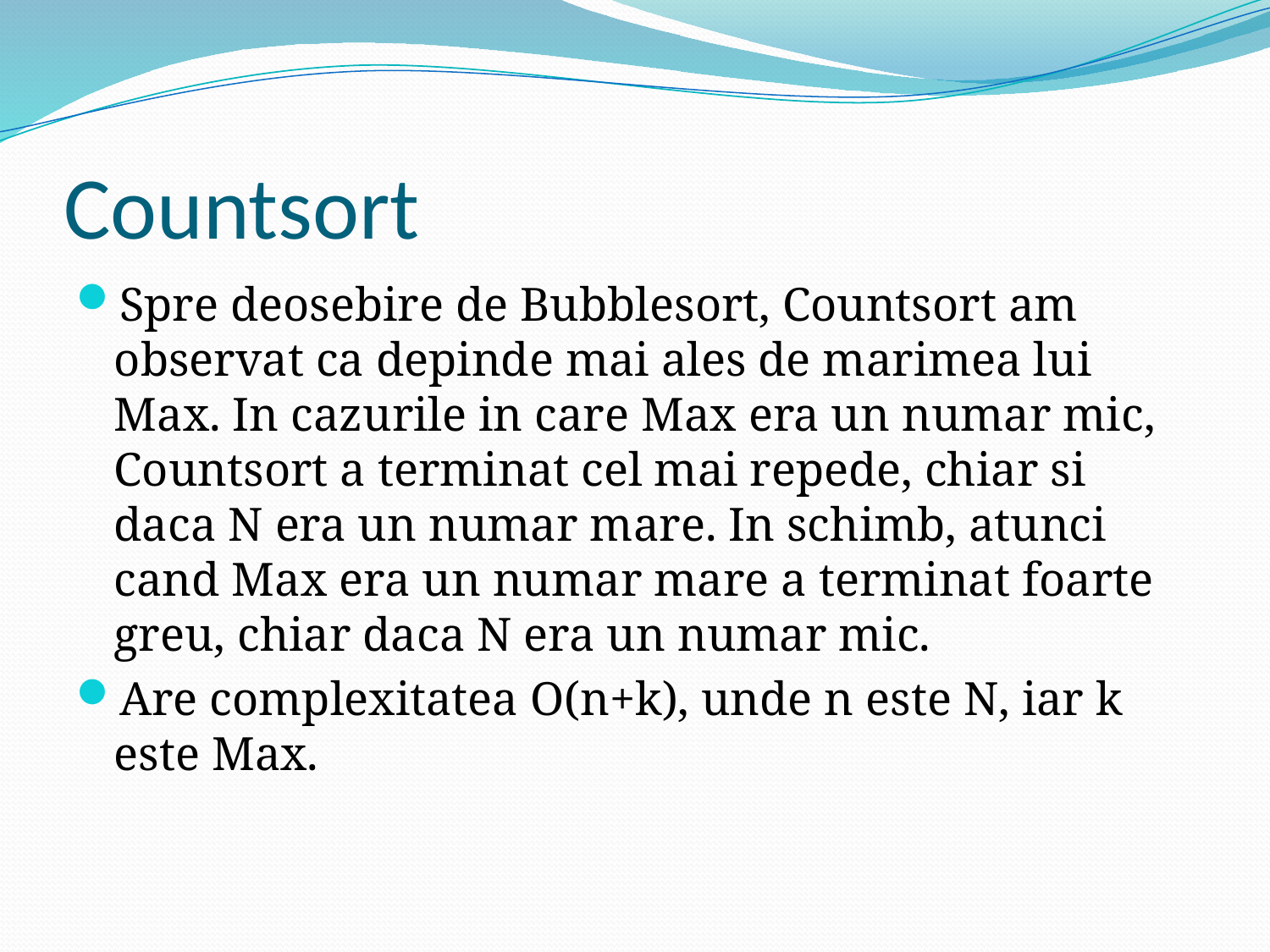

# Countsort
Spre deosebire de Bubblesort, Countsort am observat ca depinde mai ales de marimea lui Max. In cazurile in care Max era un numar mic, Countsort a terminat cel mai repede, chiar si daca N era un numar mare. In schimb, atunci cand Max era un numar mare a terminat foarte greu, chiar daca N era un numar mic.
Are complexitatea O(n+k), unde n este N, iar k este Max.